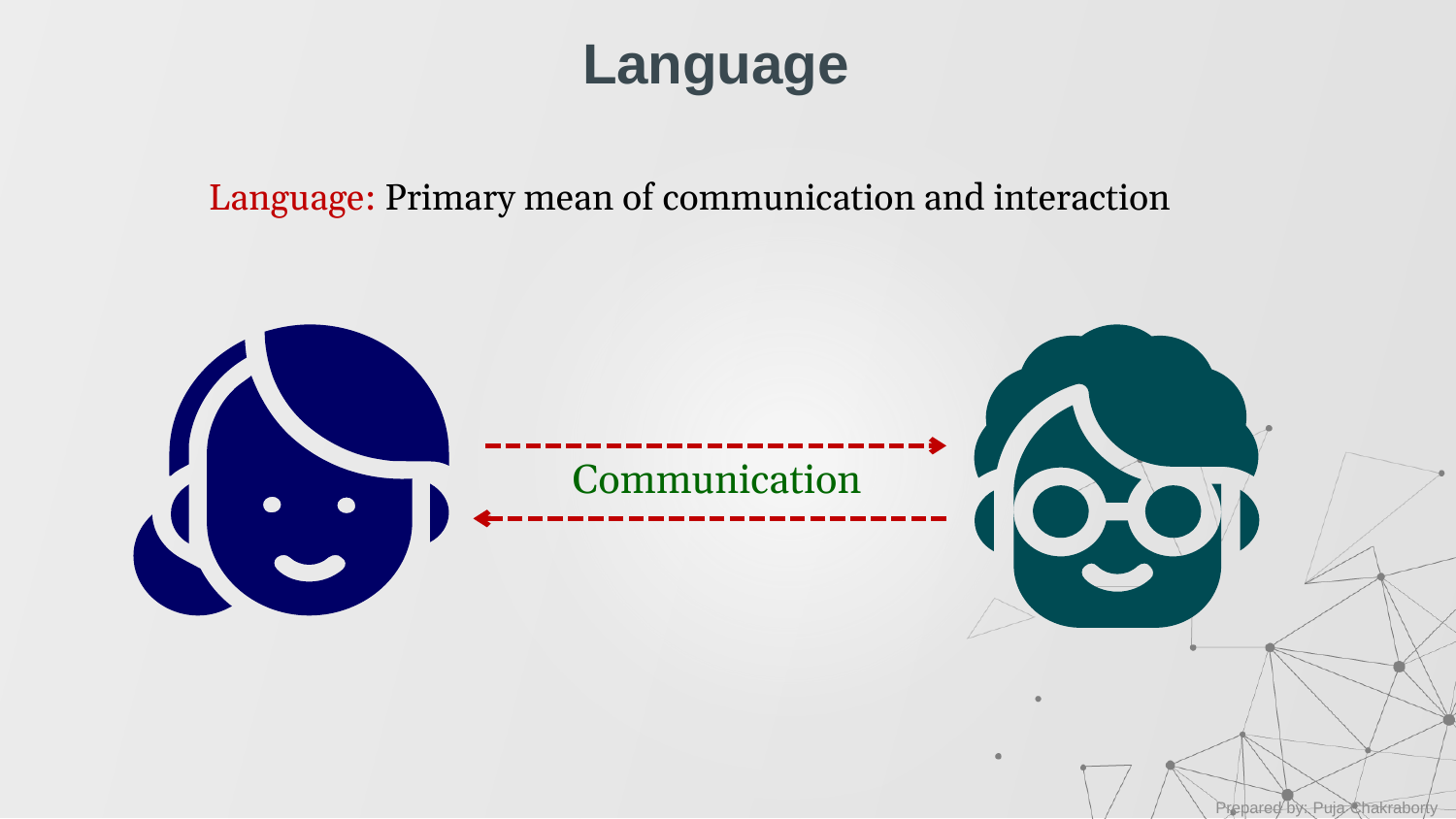

Language
Language: Primary mean of communication and interaction

Communication
Prepared by: Puja Chakraborty